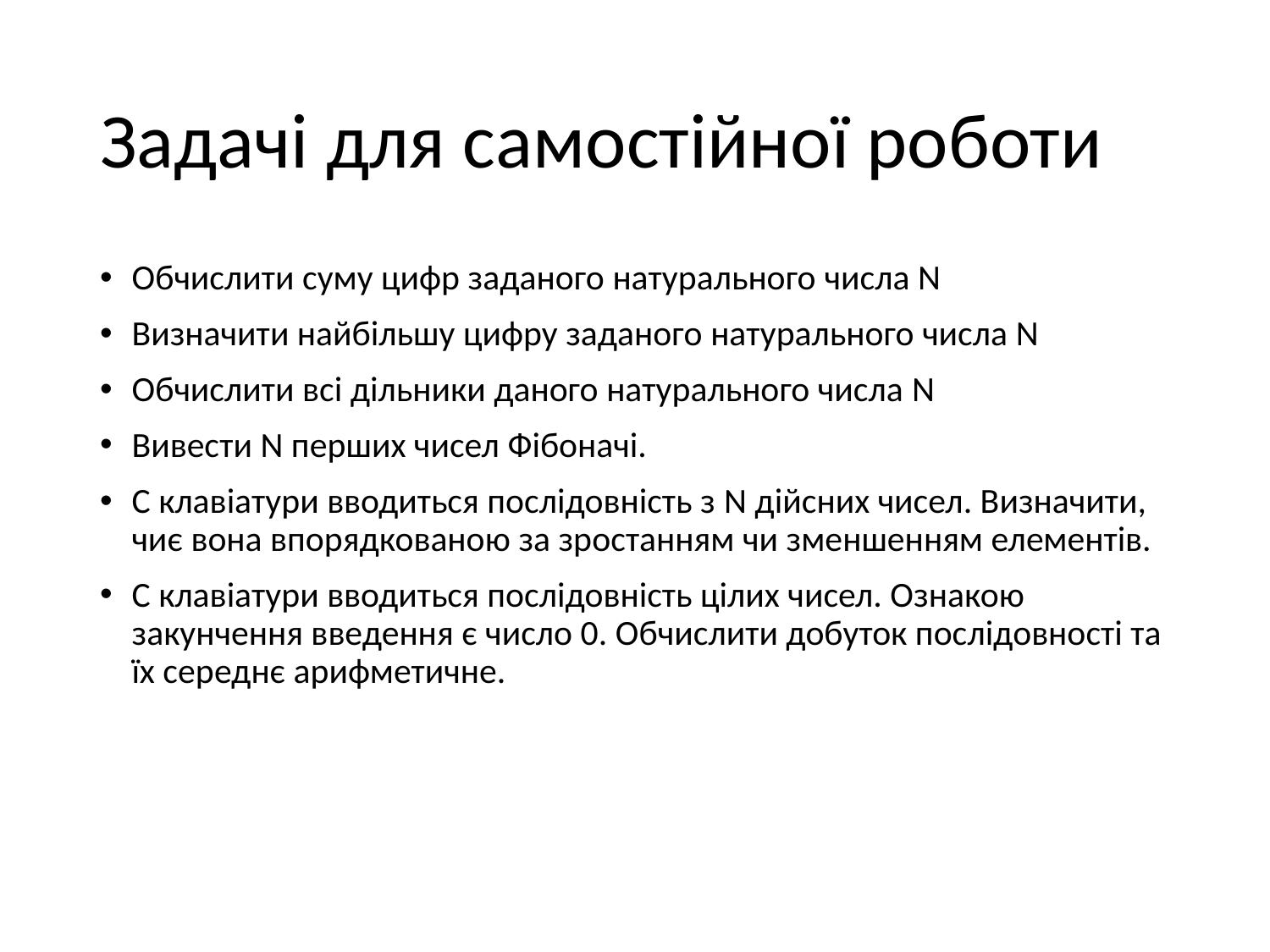

# Задачі для самостійної роботи
Обчислити суму цифр заданого натурального числа N
Визначити найбільшу цифру заданого натурального числа N
Обчислити всі дільники даного натурального числа N
Вивести N перших чисел Фібоначі.
С клавіатури вводиться послідовність з N дійсних чисел. Визначити, чиє вона впорядкованою за зростанням чи зменшенням елементів.
С клавіатури вводиться послідовність цілих чисел. Ознакою закунчення введення є число 0. Обчислити добуток послідовності та їх середнє арифметичне.